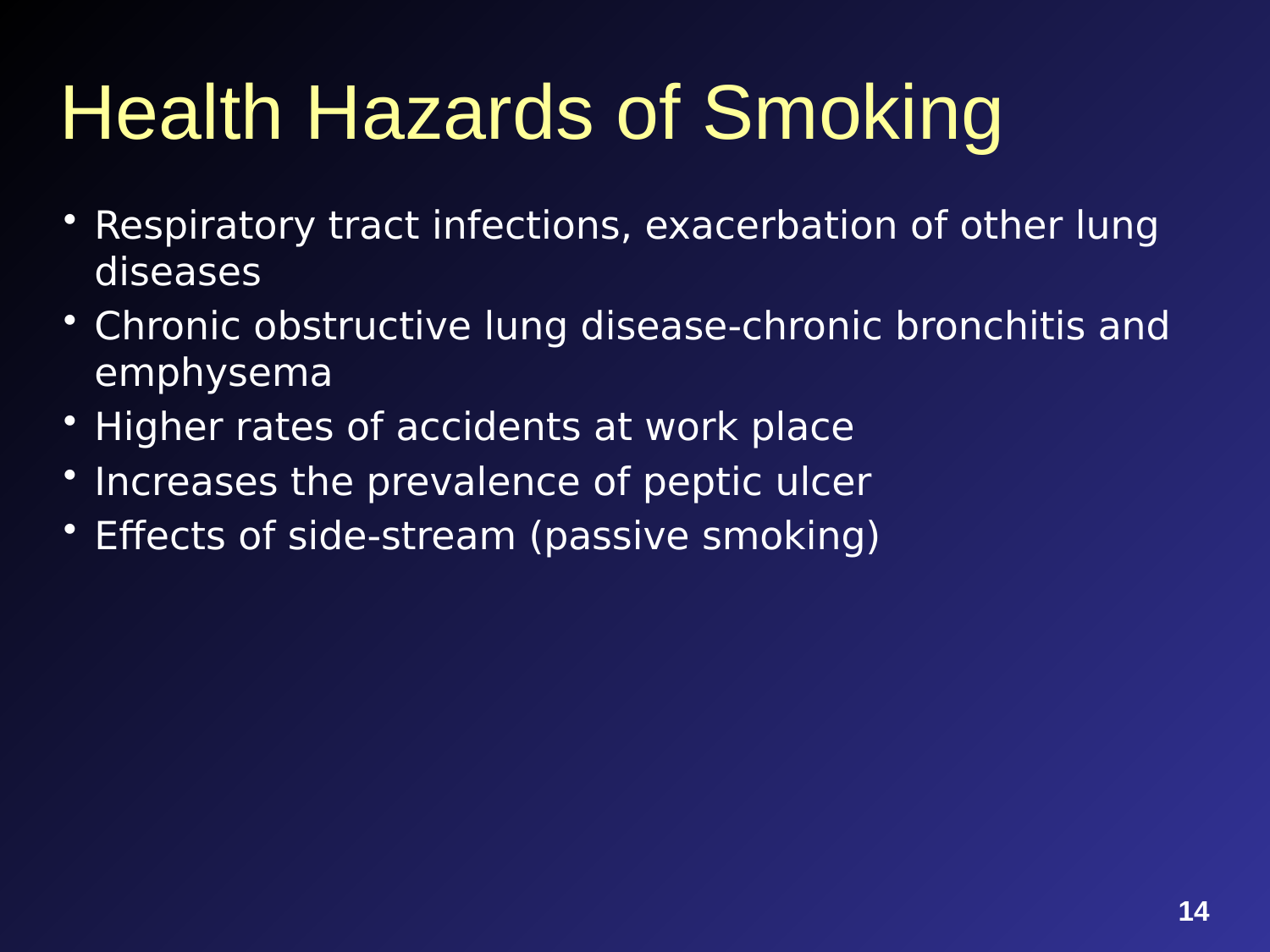

# Health Hazards of Smoking
Respiratory tract infections, exacerbation of other lung diseases
Chronic obstructive lung disease-chronic bronchitis and emphysema
Higher rates of accidents at work place
Increases the prevalence of peptic ulcer
Effects of side-stream (passive smoking)
14